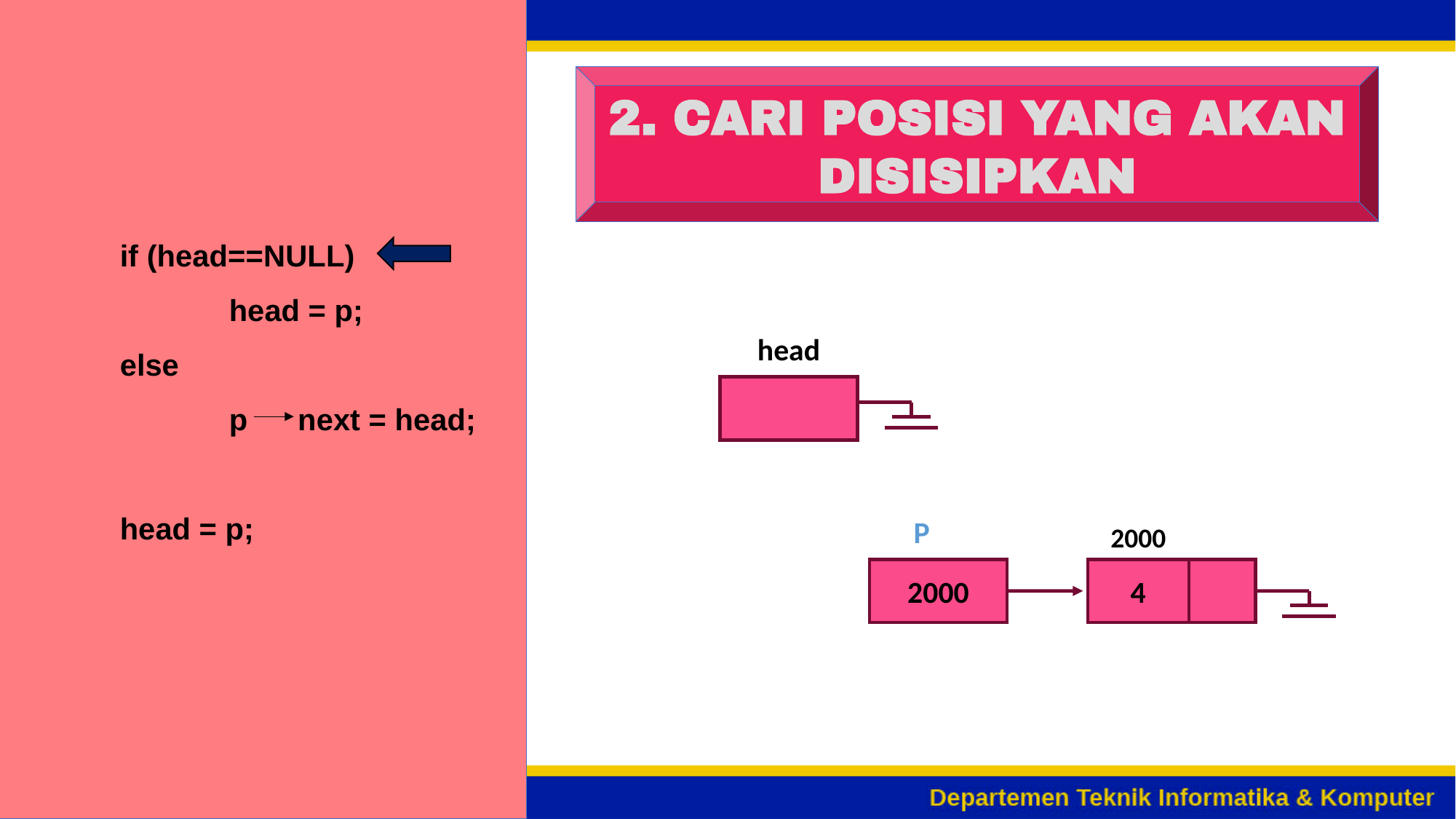

if (head==NULL)
		head = p;
	else
		p      next = head;

	head = p;

2. CARI POSISI YANG AKAN DISISIPKAN

head

p
2000
2000
4